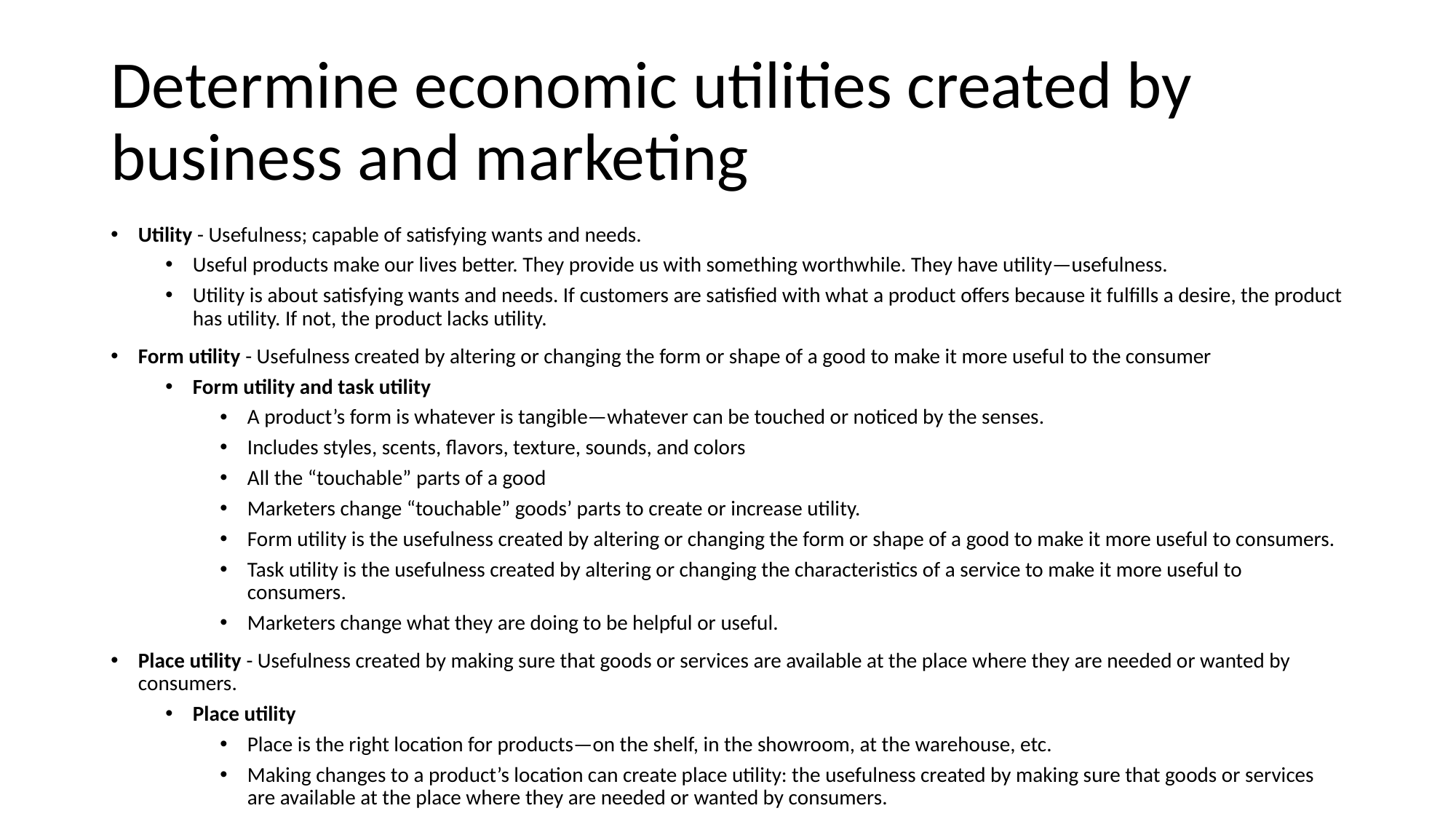

# Determine economic utilities created by business and marketing
Utility - Usefulness; capable of satisfying wants and needs.
Useful products make our lives better. They provide us with something worthwhile. They have utility—usefulness.
Utility is about satisfying wants and needs. If customers are satisfied with what a product offers because it fulfills a desire, the product has utility. If not, the product lacks utility.
Form utility - Usefulness created by altering or changing the form or shape of a good to make it more useful to the consumer
Form utility and task utility
A product’s form is whatever is tangible—whatever can be touched or noticed by the senses.
Includes styles, scents, flavors, texture, sounds, and colors
All the “touchable” parts of a good
Marketers change “touchable” goods’ parts to create or increase utility.
Form utility is the usefulness created by altering or changing the form or shape of a good to make it more useful to consumers.
Task utility is the usefulness created by altering or changing the characteristics of a service to make it more useful to consumers.
Marketers change what they are doing to be helpful or useful.
Place utility - Usefulness created by making sure that goods or services are available at the place where they are needed or wanted by consumers.
Place utility
Place is the right location for products—on the shelf, in the showroom, at the warehouse, etc.
Making changes to a product’s location can create place utility: the usefulness created by making sure that goods or services are available at the place where they are needed or wanted by consumers.